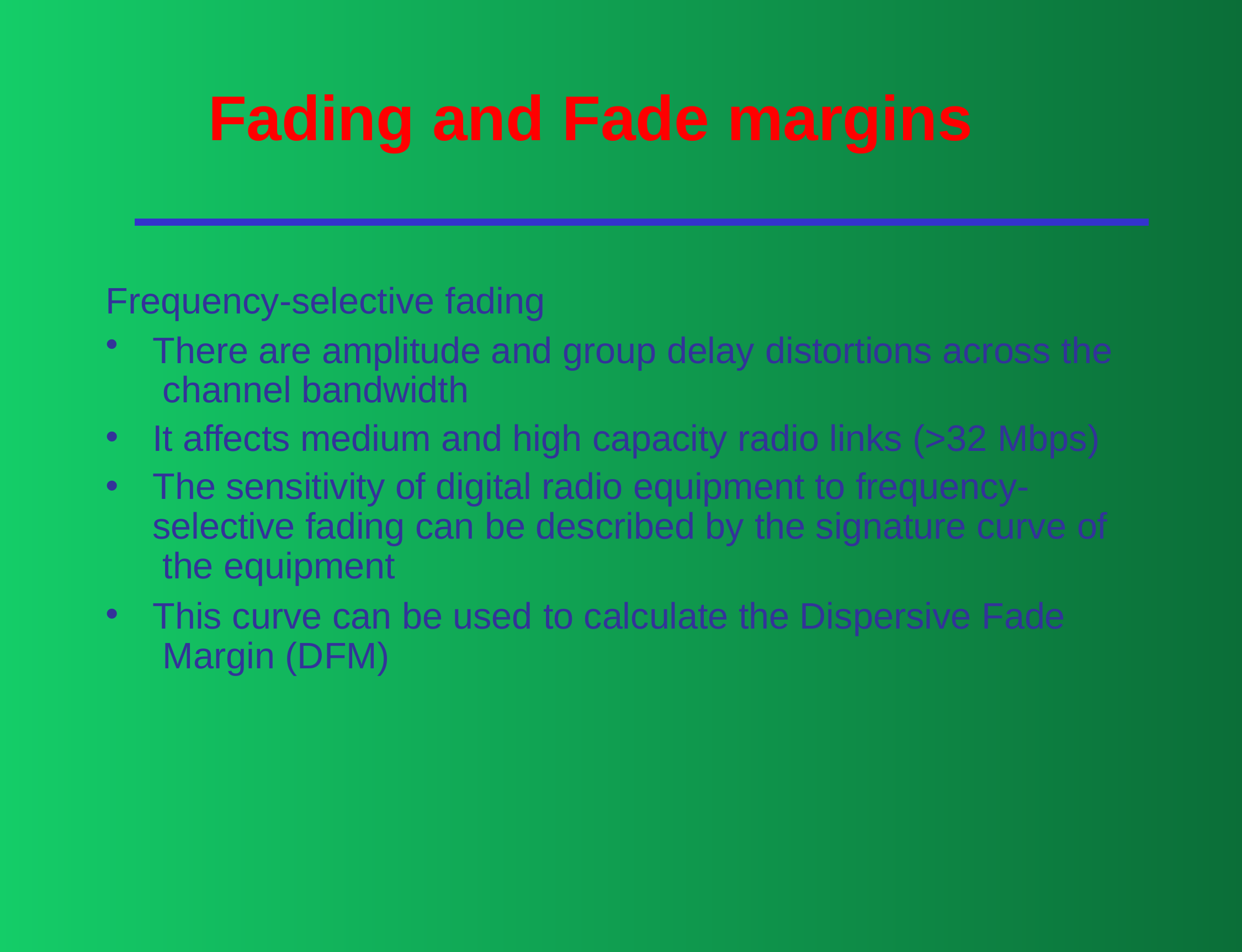

# Fading and Fade margins

Frequency-selective fading
There are amplitude and group delay distortions across the  channel bandwidth
It affects medium and high capacity radio links (>32 Mbps)
The sensitivity of digital radio equipment to frequency-  selective fading can be described by the signature curve of  the equipment
This curve can be used to calculate the Dispersive Fade  Margin (DFM)
•
•
•
31